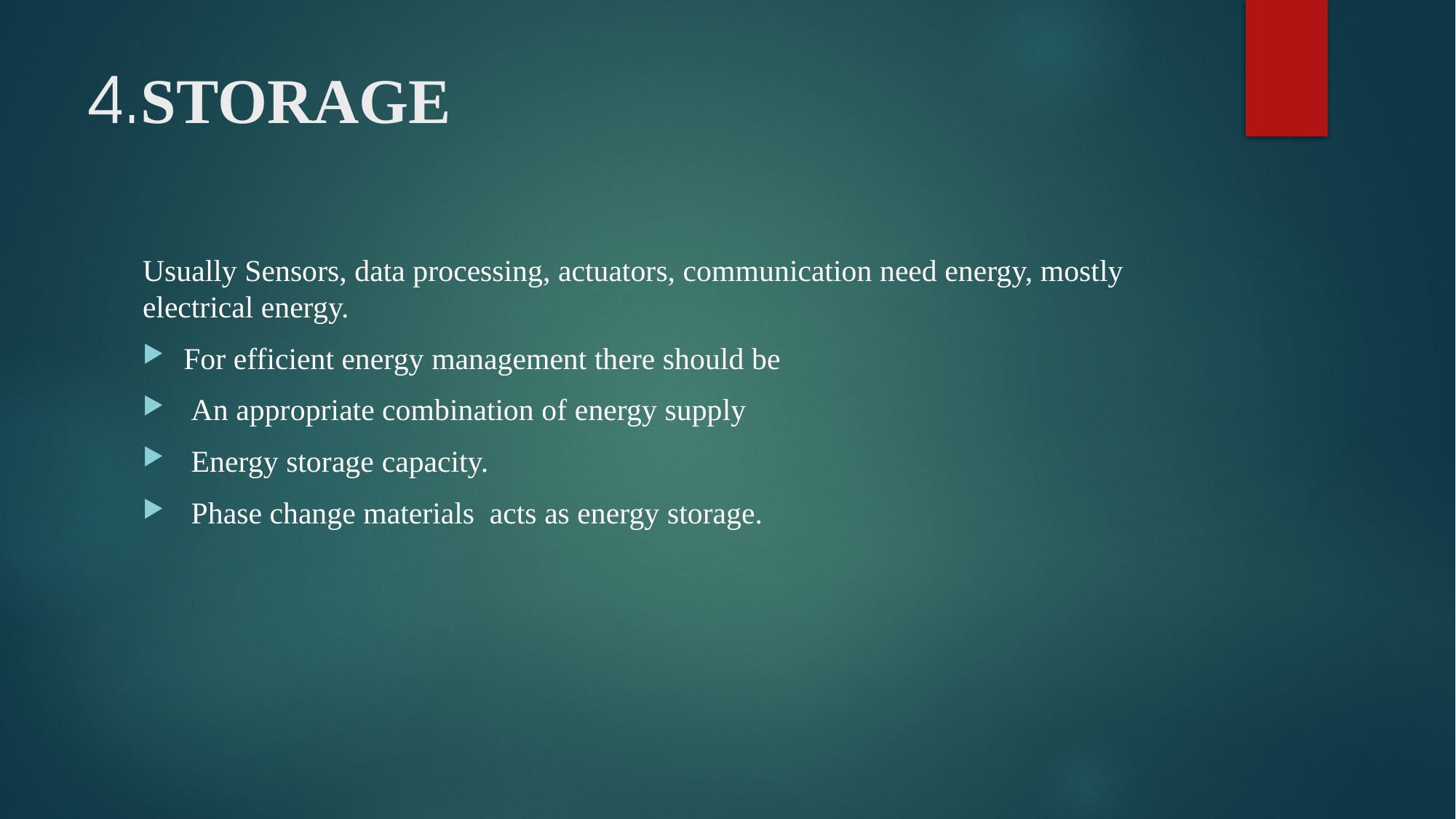

# 4.STORAGE
Usually Sensors, data processing, actuators, communication need energy, mostly electrical energy.
For efficient energy management there should be
 An appropriate combination of energy supply
 Energy storage capacity.
 Phase change materials  acts as energy storage.